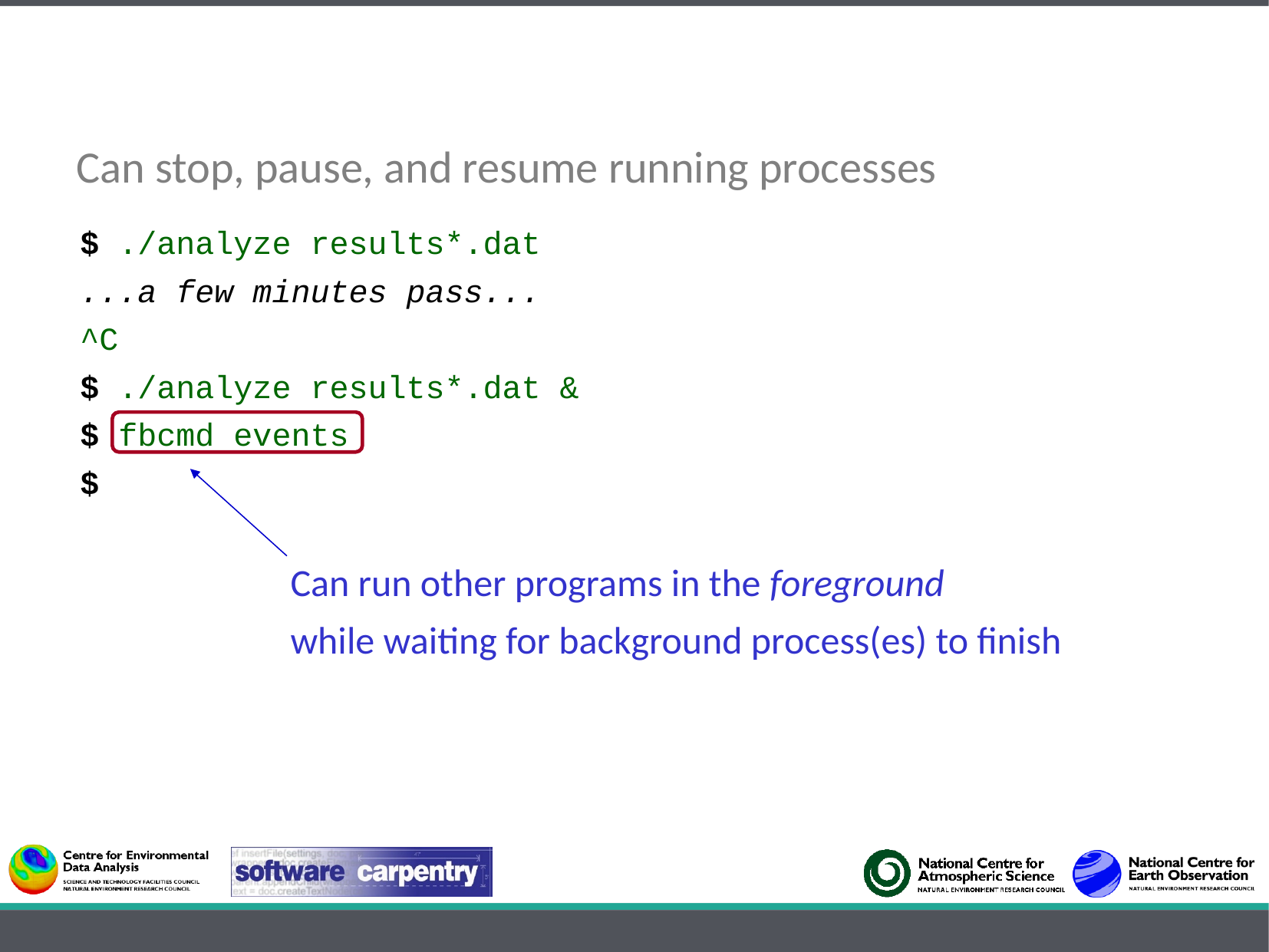

Can stop, pause, and resume running processes
$ ./analyze results*.dat
...a few minutes pass...
^C
$ ./analyze results*.dat &
$ fbcmd events
$

Can run other programs in the foreground
while waiting for background process(es) to finish